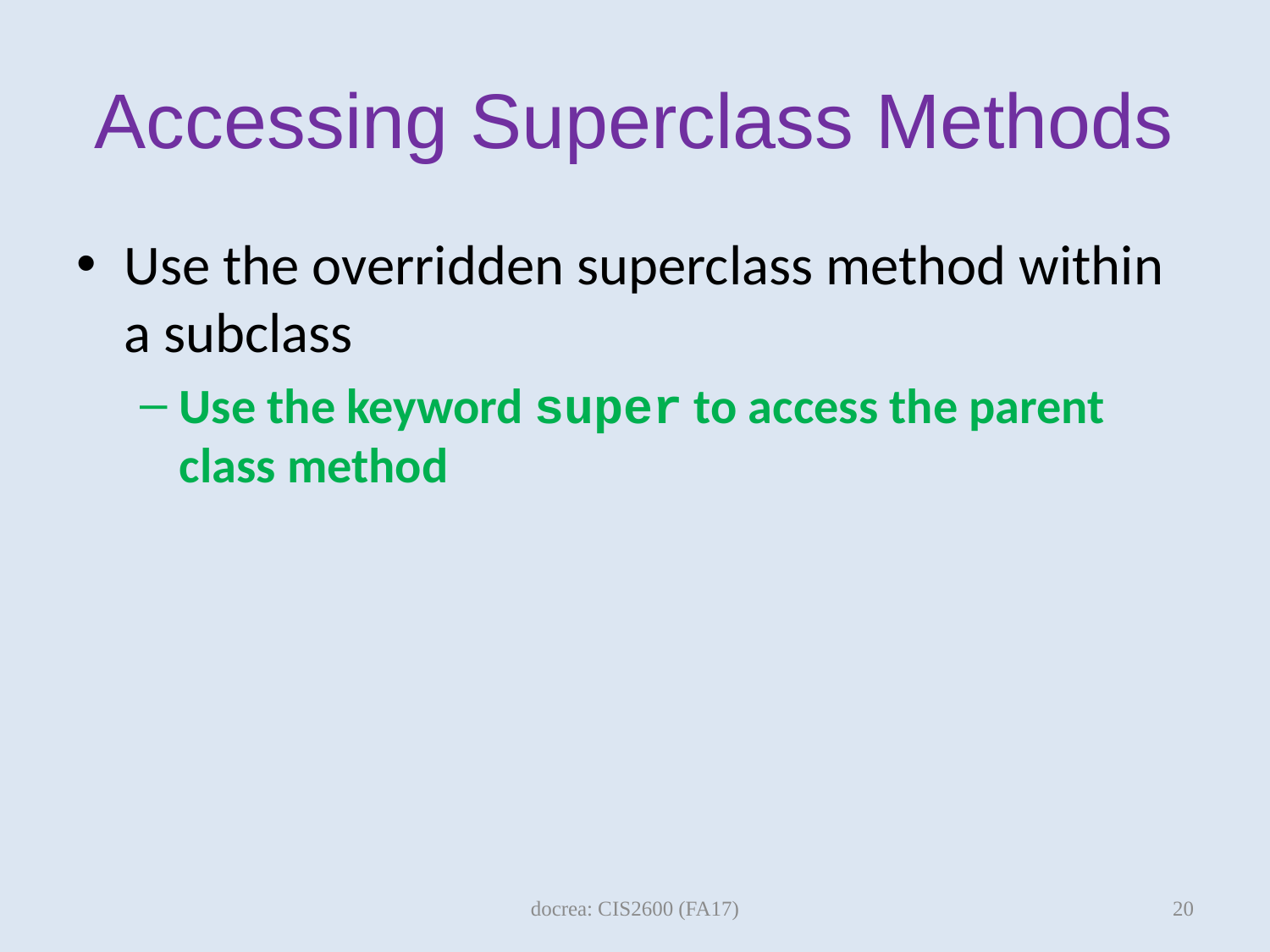

# Accessing Superclass Methods
Use the overridden superclass method within a subclass
Use the keyword super to access the parent class method

20
docrea: CIS2600 (FA17)